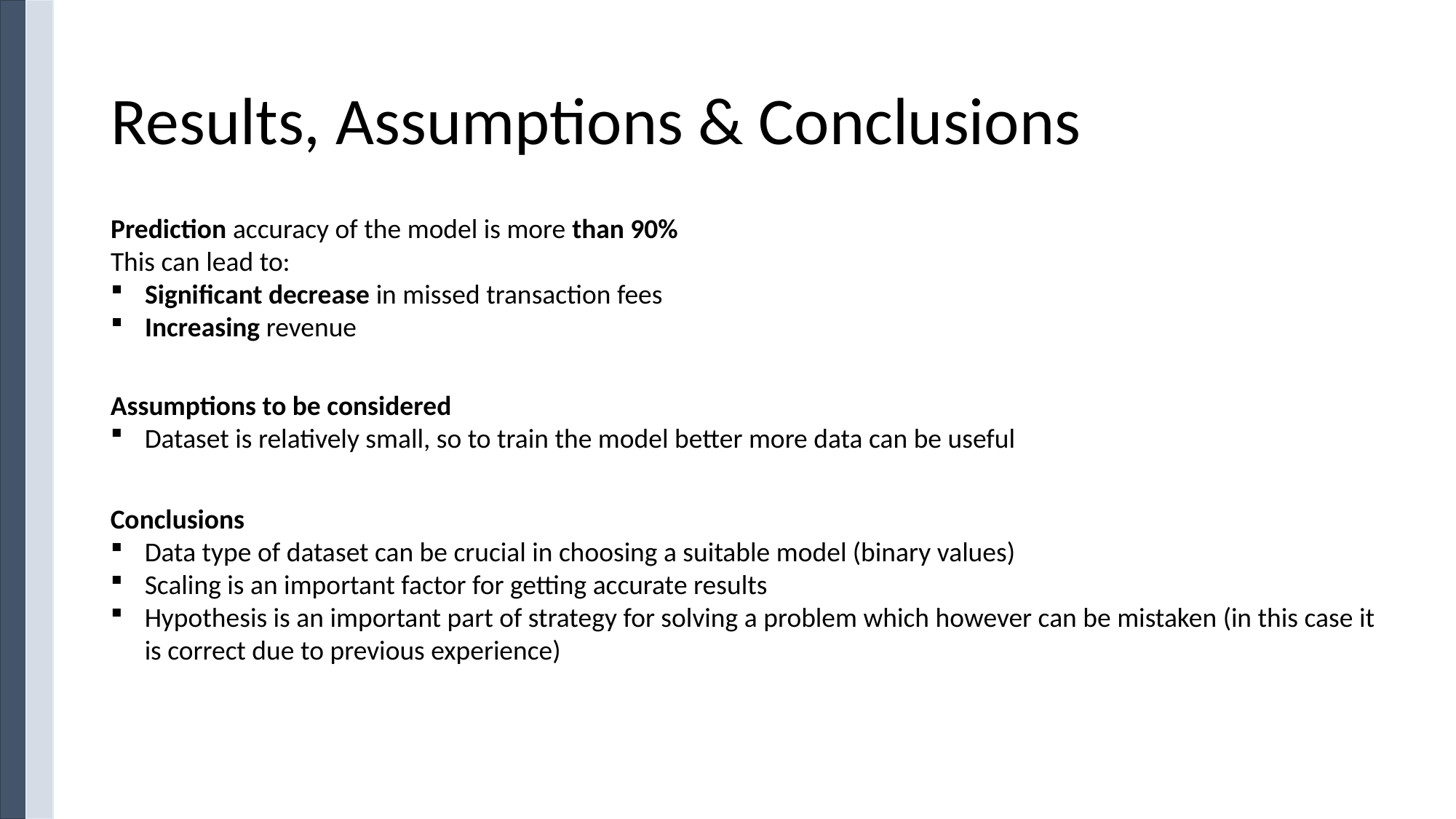

# Results, Assumptions & Conclusions
Prediction accuracy of the model is more than 90%
This can lead to:
Significant decrease in missed transaction fees
Increasing revenue

Assumptions to be considered
Dataset is relatively small, so to train the model better more data can be useful
Conclusions
Data type of dataset can be crucial in choosing a suitable model (binary values)
Scaling is an important factor for getting accurate results
Hypothesis is an important part of strategy for solving a problem which however can be mistaken (in this case it is correct due to previous experience)